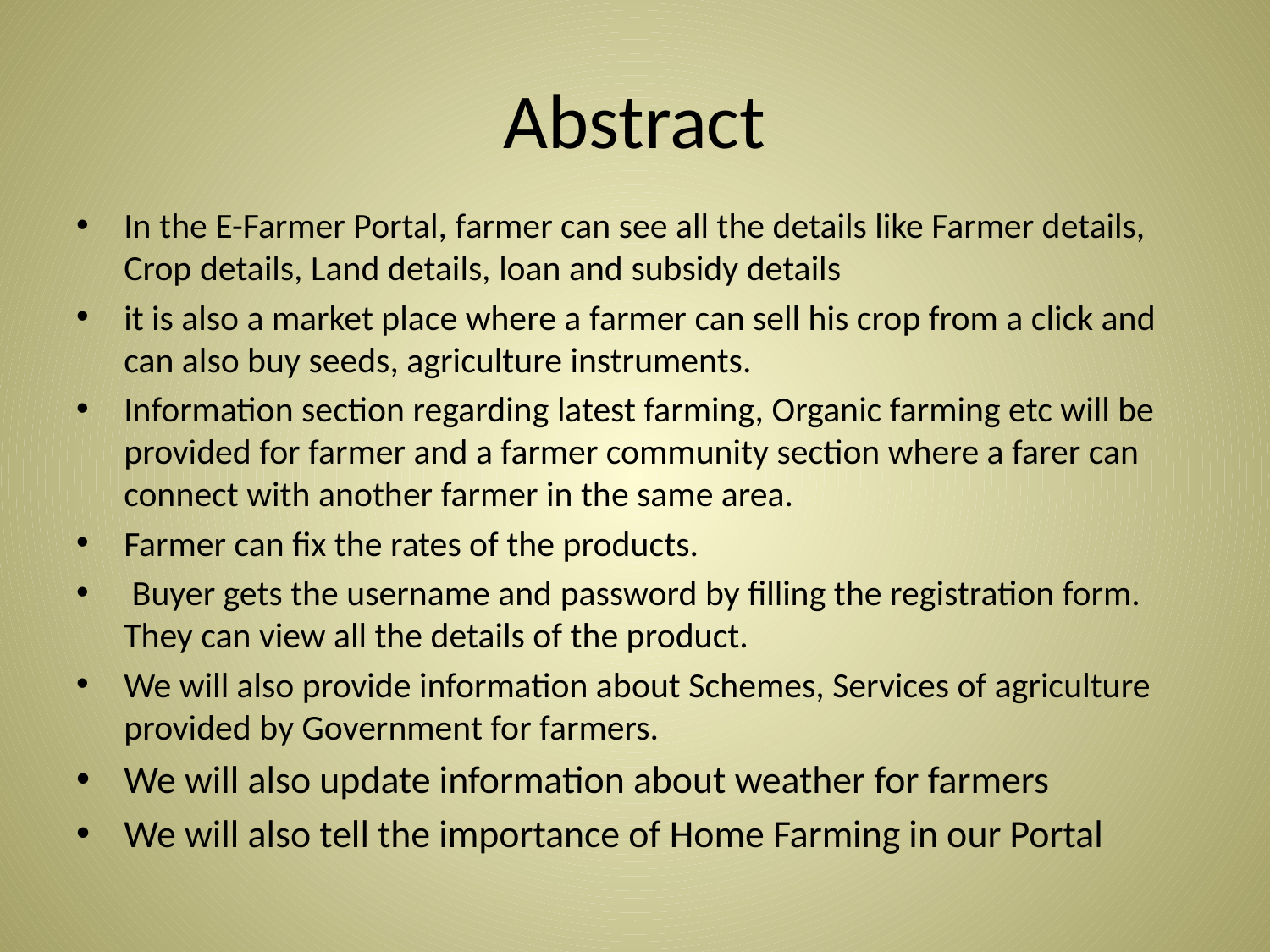

# Abstract
In the E-Farmer Portal, farmer can see all the details like Farmer details, Crop details, Land details, loan and subsidy details
it is also a market place where a farmer can sell his crop from a click and can also buy seeds, agriculture instruments.
Information section regarding latest farming, Organic farming etc will be provided for farmer and a farmer community section where a farer can connect with another farmer in the same area.
Farmer can fix the rates of the products.
 Buyer gets the username and password by filling the registration form. They can view all the details of the product.
We will also provide information about Schemes, Services of agriculture provided by Government for farmers.
We will also update information about weather for farmers
We will also tell the importance of Home Farming in our Portal